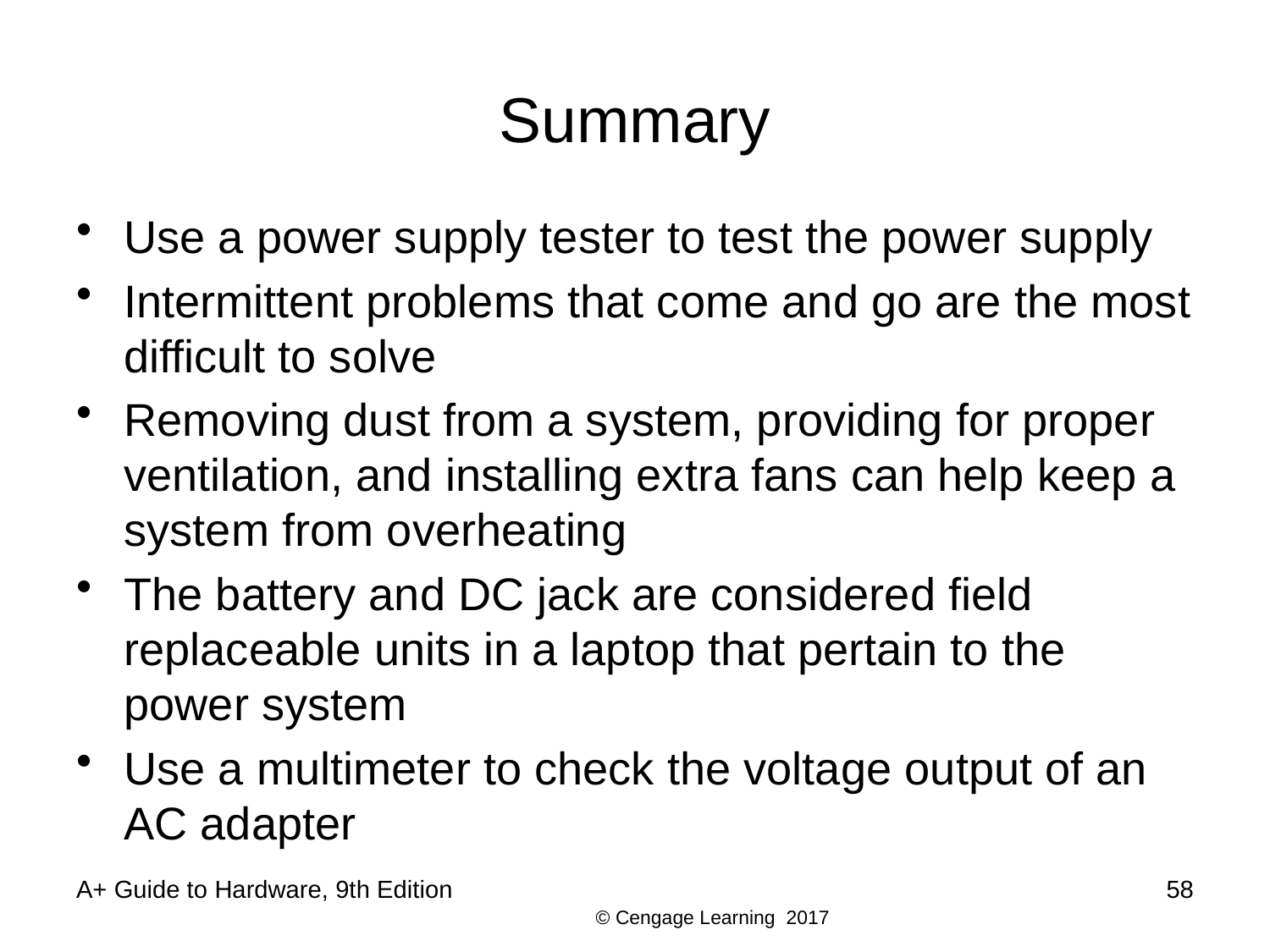

# Summary
Use a power supply tester to test the power supply
Intermittent problems that come and go are the most difficult to solve
Removing dust from a system, providing for proper ventilation, and installing extra fans can help keep a system from overheating
The battery and DC jack are considered field replaceable units in a laptop that pertain to the power system
Use a multimeter to check the voltage output of an AC adapter
A+ Guide to Hardware, 9th Edition
58